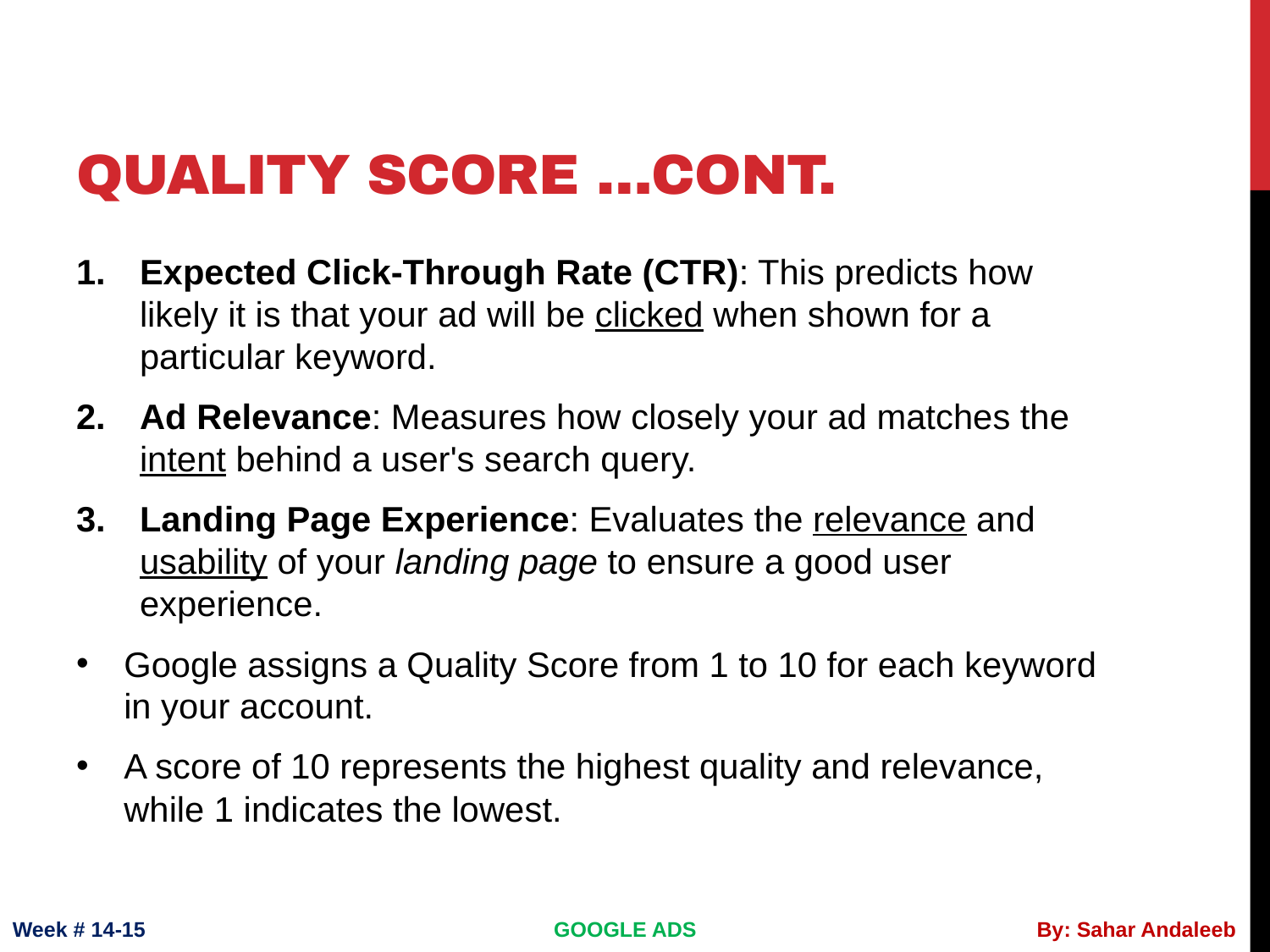

# Quality score …cont.
Expected Click-Through Rate (CTR): This predicts how likely it is that your ad will be clicked when shown for a particular keyword.
Ad Relevance: Measures how closely your ad matches the intent behind a user's search query.
Landing Page Experience: Evaluates the relevance and usability of your landing page to ensure a good user experience.
Google assigns a Quality Score from 1 to 10 for each keyword in your account.
A score of 10 represents the highest quality and relevance, while 1 indicates the lowest.

Week # 14-15
GOOGLE ADS
By: Sahar Andaleeb